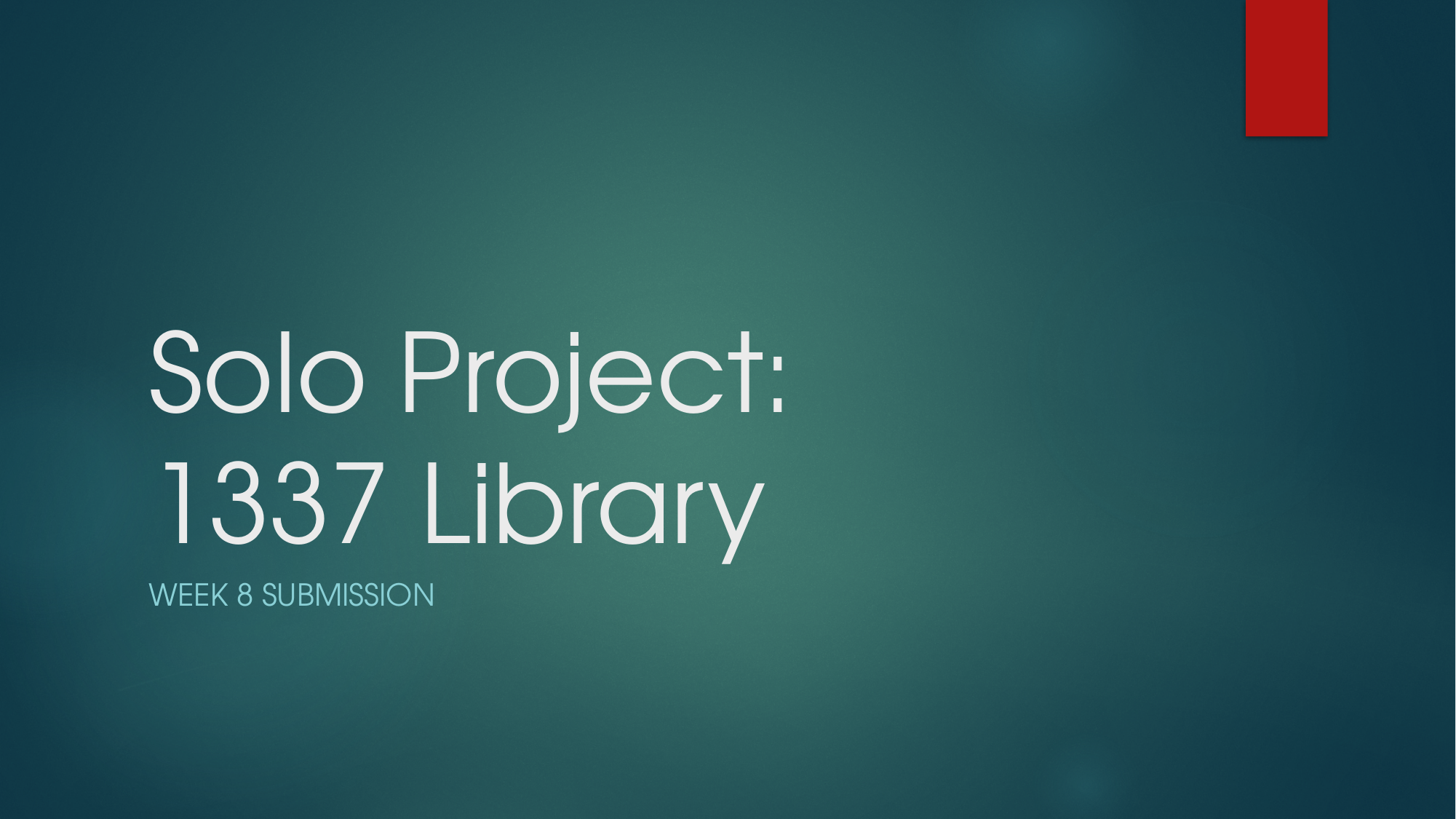

# Solo Project: 1337 Library
Week 8 Submission